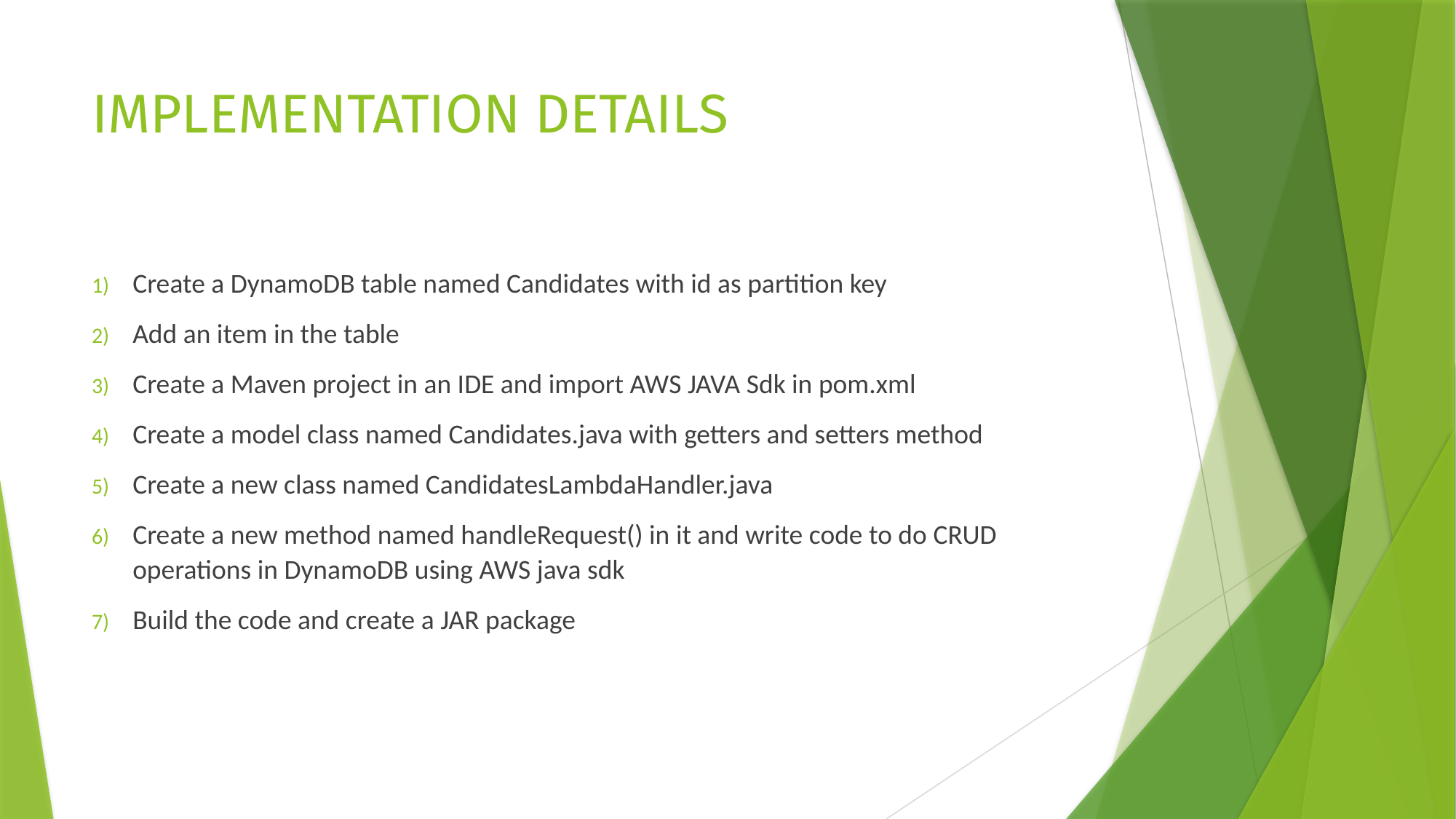

# IMPLEMENTATION DETAILS
Create a DynamoDB table named Candidates with id as partition key
Add an item in the table
Create a Maven project in an IDE and import AWS JAVA Sdk in pom.xml
Create a model class named Candidates.java with getters and setters method
Create a new class named CandidatesLambdaHandler.java
Create a new method named handleRequest() in it and write code to do CRUD operations in DynamoDB using AWS java sdk
Build the code and create a JAR package